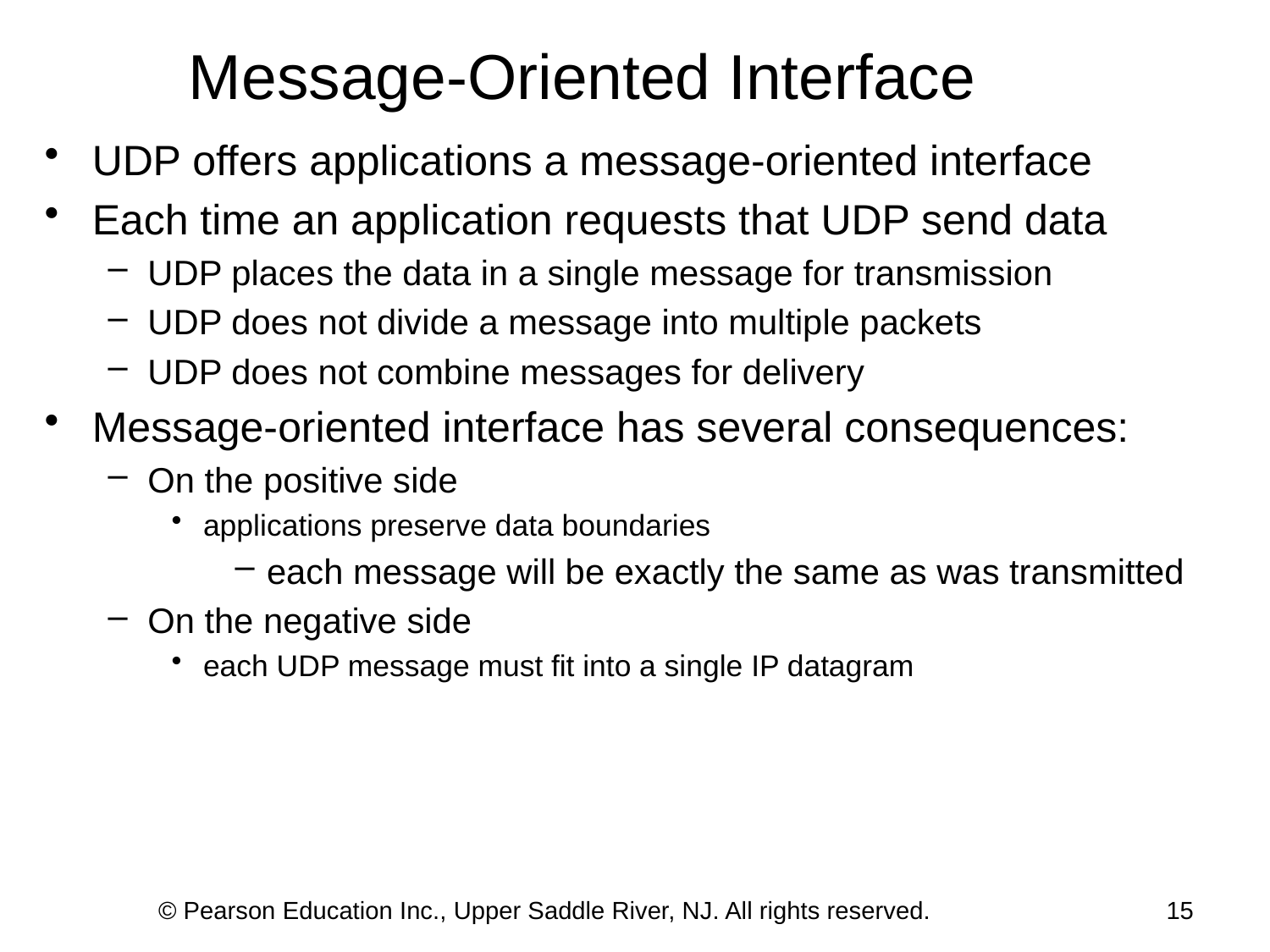

# Message-Oriented Interface
UDP offers applications a message-oriented interface
Each time an application requests that UDP send data
UDP places the data in a single message for transmission
UDP does not divide a message into multiple packets
UDP does not combine messages for delivery
Message-oriented interface has several consequences:
On the positive side
applications preserve data boundaries
each message will be exactly the same as was transmitted
On the negative side
each UDP message must fit into a single IP datagram
© Pearson Education Inc., Upper Saddle River, NJ. All rights reserved.
15